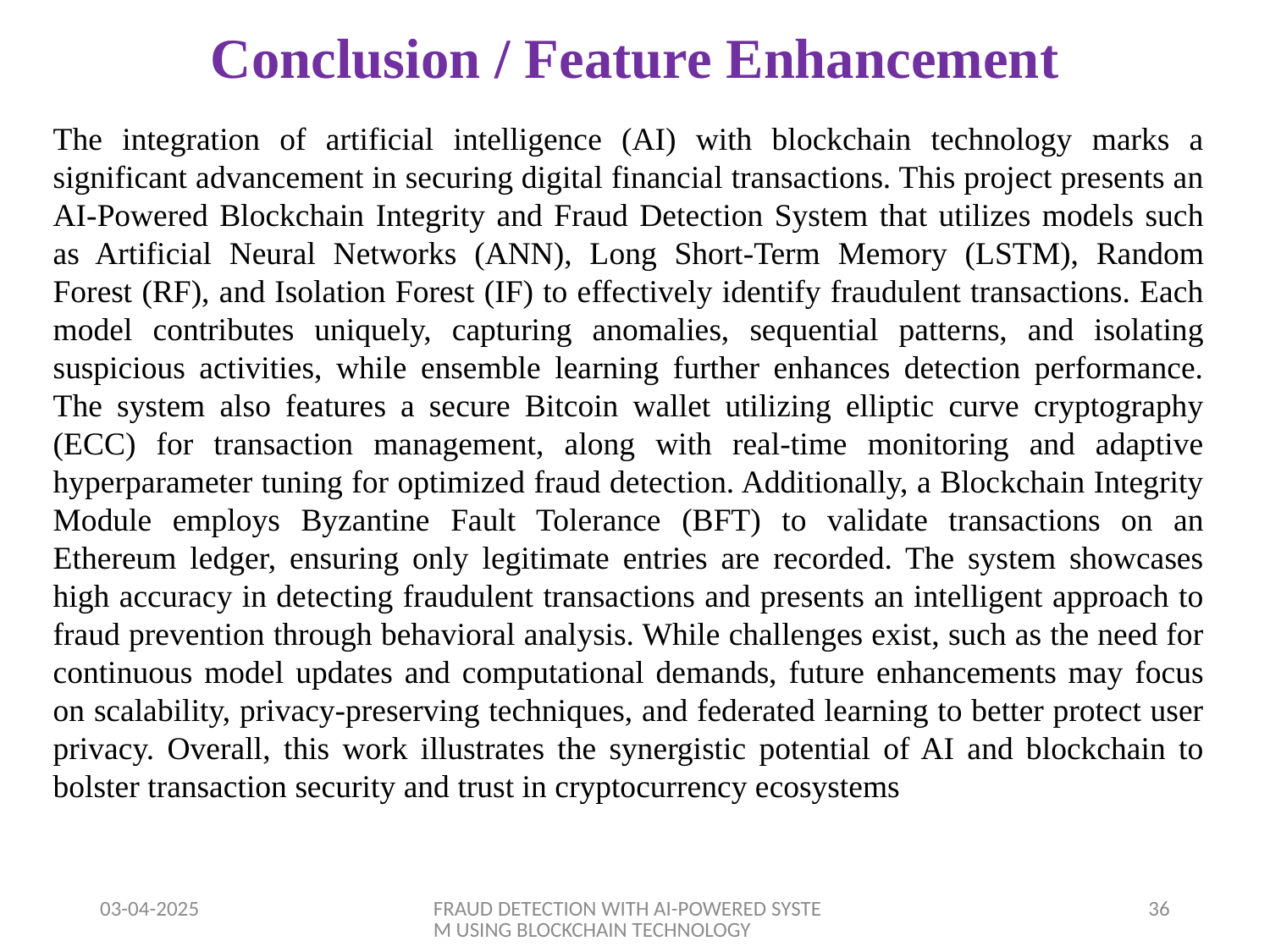

# Conclusion / Feature Enhancement
The integration of artificial intelligence (AI) with blockchain technology marks a significant advancement in securing digital financial transactions. This project presents an AI-Powered Blockchain Integrity and Fraud Detection System that utilizes models such as Artificial Neural Networks (ANN), Long Short-Term Memory (LSTM), Random Forest (RF), and Isolation Forest (IF) to effectively identify fraudulent transactions. Each model contributes uniquely, capturing anomalies, sequential patterns, and isolating suspicious activities, while ensemble learning further enhances detection performance. The system also features a secure Bitcoin wallet utilizing elliptic curve cryptography (ECC) for transaction management, along with real-time monitoring and adaptive hyperparameter tuning for optimized fraud detection. Additionally, a Blockchain Integrity Module employs Byzantine Fault Tolerance (BFT) to validate transactions on an Ethereum ledger, ensuring only legitimate entries are recorded. The system showcases high accuracy in detecting fraudulent transactions and presents an intelligent approach to fraud prevention through behavioral analysis. While challenges exist, such as the need for continuous model updates and computational demands, future enhancements may focus on scalability, privacy-preserving techniques, and federated learning to better protect user privacy. Overall, this work illustrates the synergistic potential of AI and blockchain to bolster transaction security and trust in cryptocurrency ecosystems
03-04-2025
FRAUD DETECTION WITH AI-POWERED SYSTEM USING BLOCKCHAIN TECHNOLOGY
36